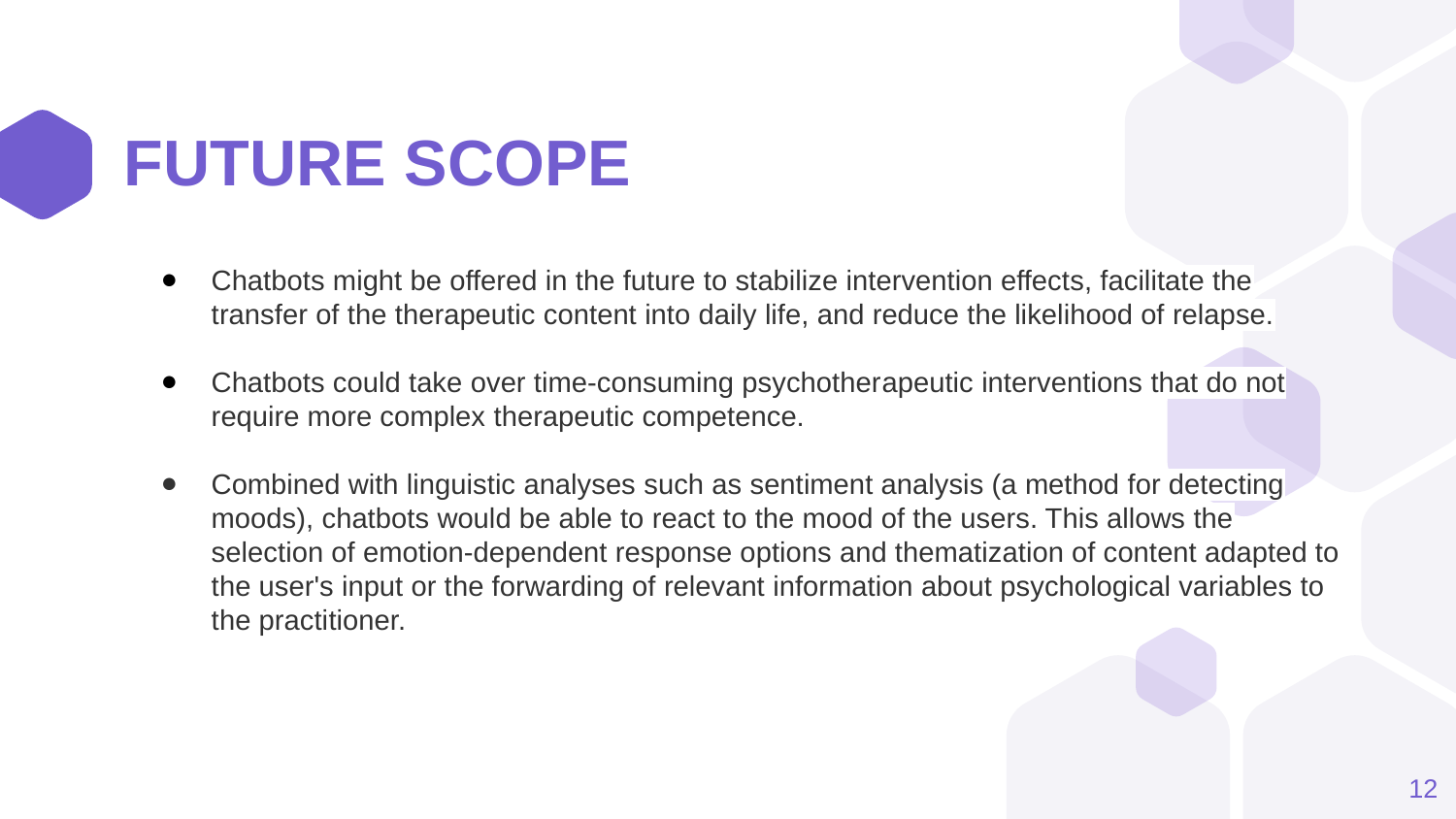

# FUTURE SCOPE
Chatbots might be offered in the future to stabilize intervention effects, facilitate the transfer of the therapeutic content into daily life, and reduce the likelihood of relapse.

Chatbots could take over time-consuming psychother­apeutic interventions that do not require more complex therapeutic competence.

Combined with linguistic analyses such as sentiment analysis (a method for detecting moods), chatbots would be able to react to the mood of the users. This allows the selection of emotion-dependent response options and thematization of content adapted to the user's input or the forwarding of relevant information about psychological variables to the practi­tioner.
12